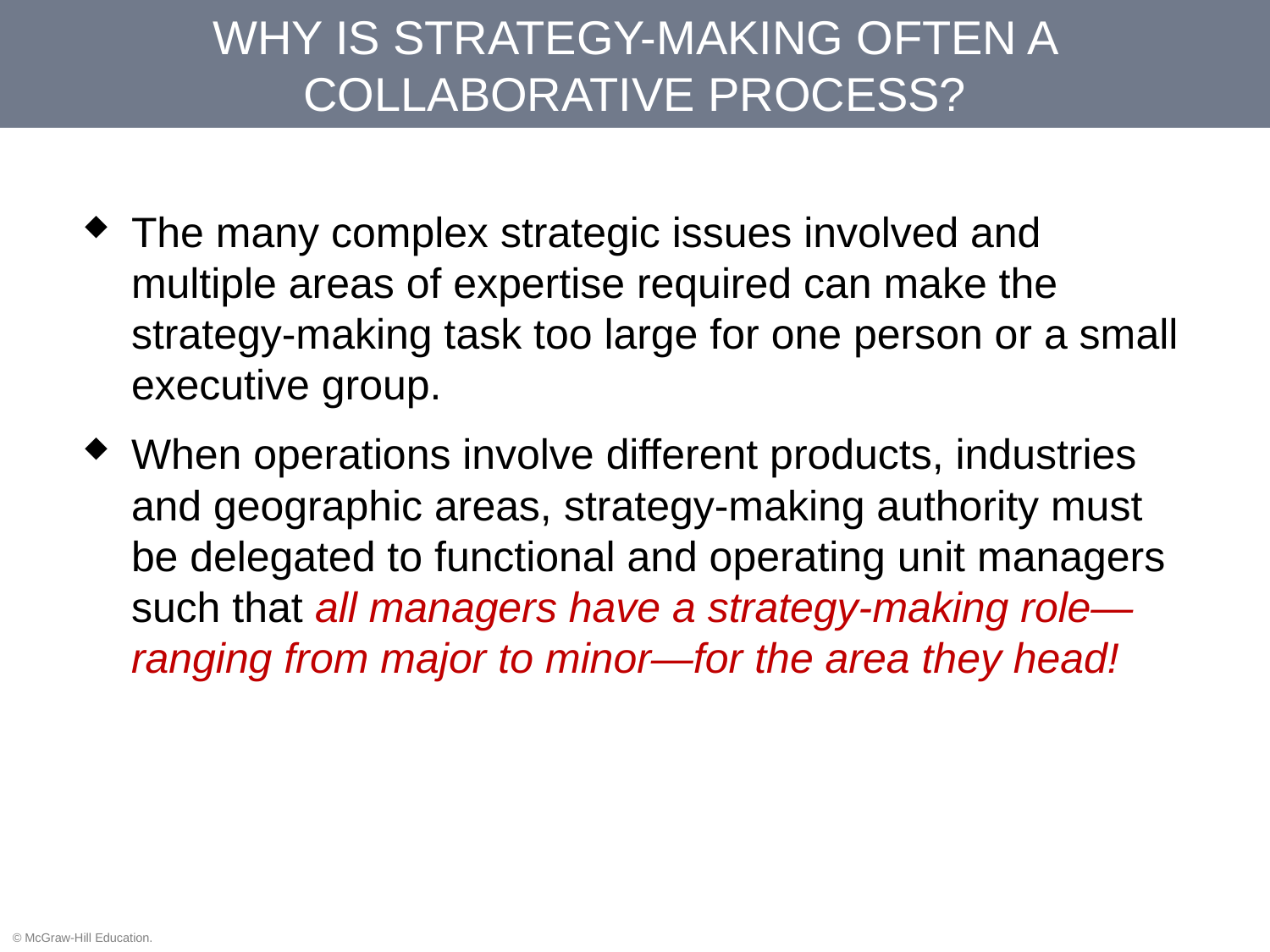

WHY IS STRATEGY-MAKING OFTEN A COLLABORATIVE PROCESS?
The many complex strategic issues involved and multiple areas of expertise required can make the strategy-making task too large for one person or a small executive group.
When operations involve different products, industries and geographic areas, strategy-making authority must be delegated to functional and operating unit managers such that all managers have a strategy-making role—ranging from major to minor—for the area they head!